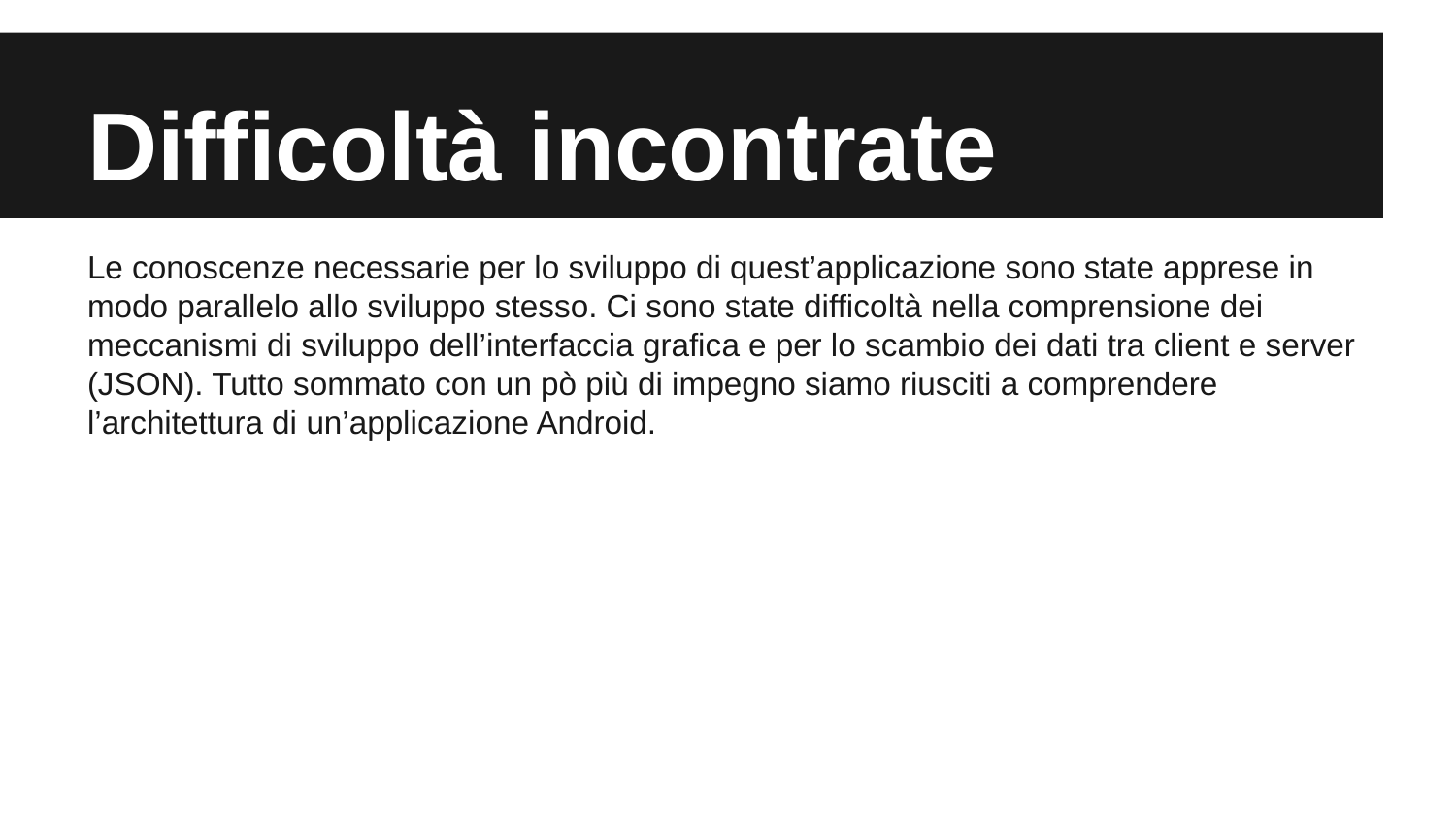

# Difficoltà incontrate
Le conoscenze necessarie per lo sviluppo di quest’applicazione sono state apprese in modo parallelo allo sviluppo stesso. Ci sono state difficoltà nella comprensione dei meccanismi di sviluppo dell’interfaccia grafica e per lo scambio dei dati tra client e server (JSON). Tutto sommato con un pò più di impegno siamo riusciti a comprendere l’architettura di un’applicazione Android.